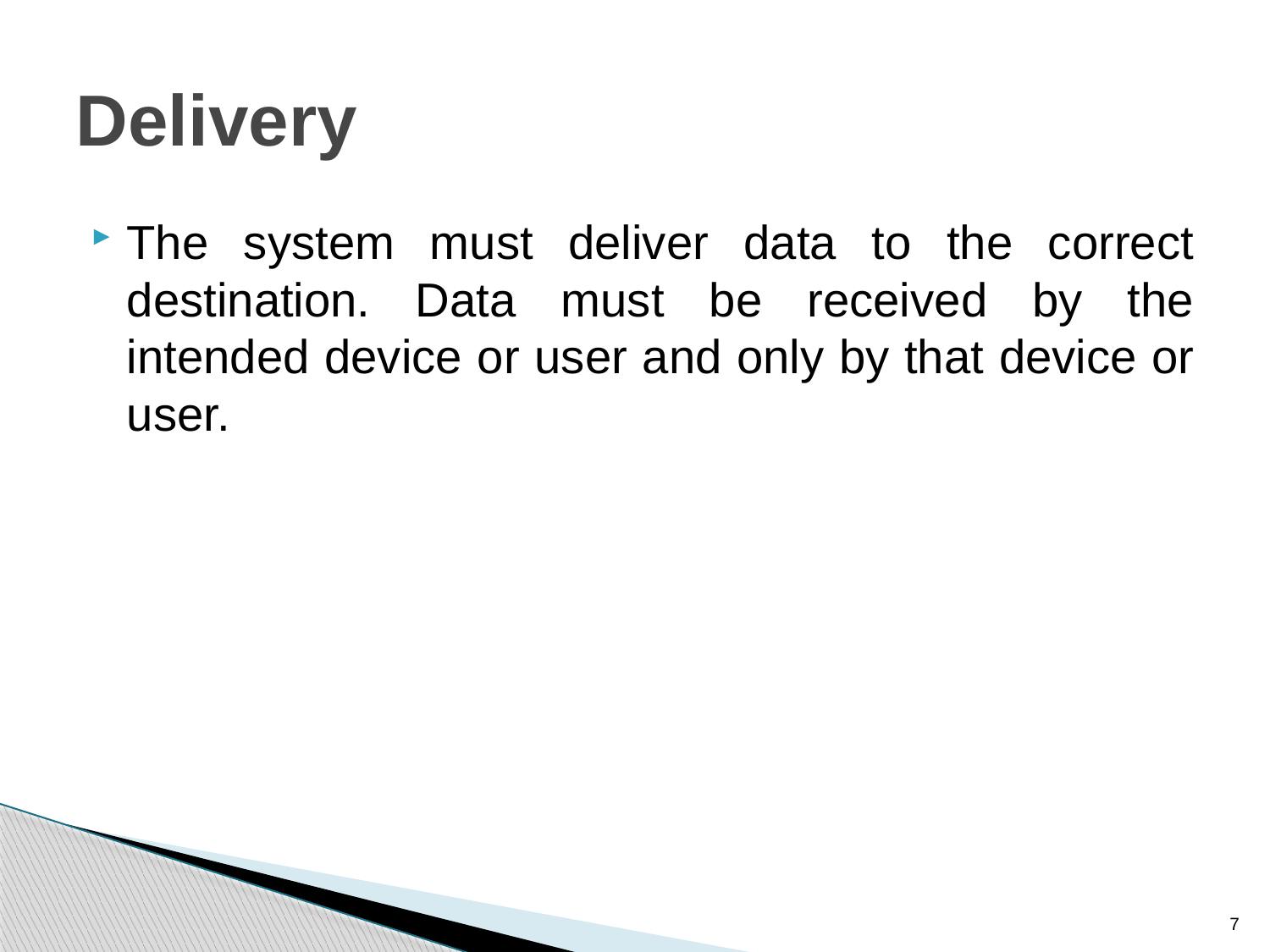

# Delivery
The system must deliver data to the correct destination. Data must be received by the intended device or user and only by that device or user.
7